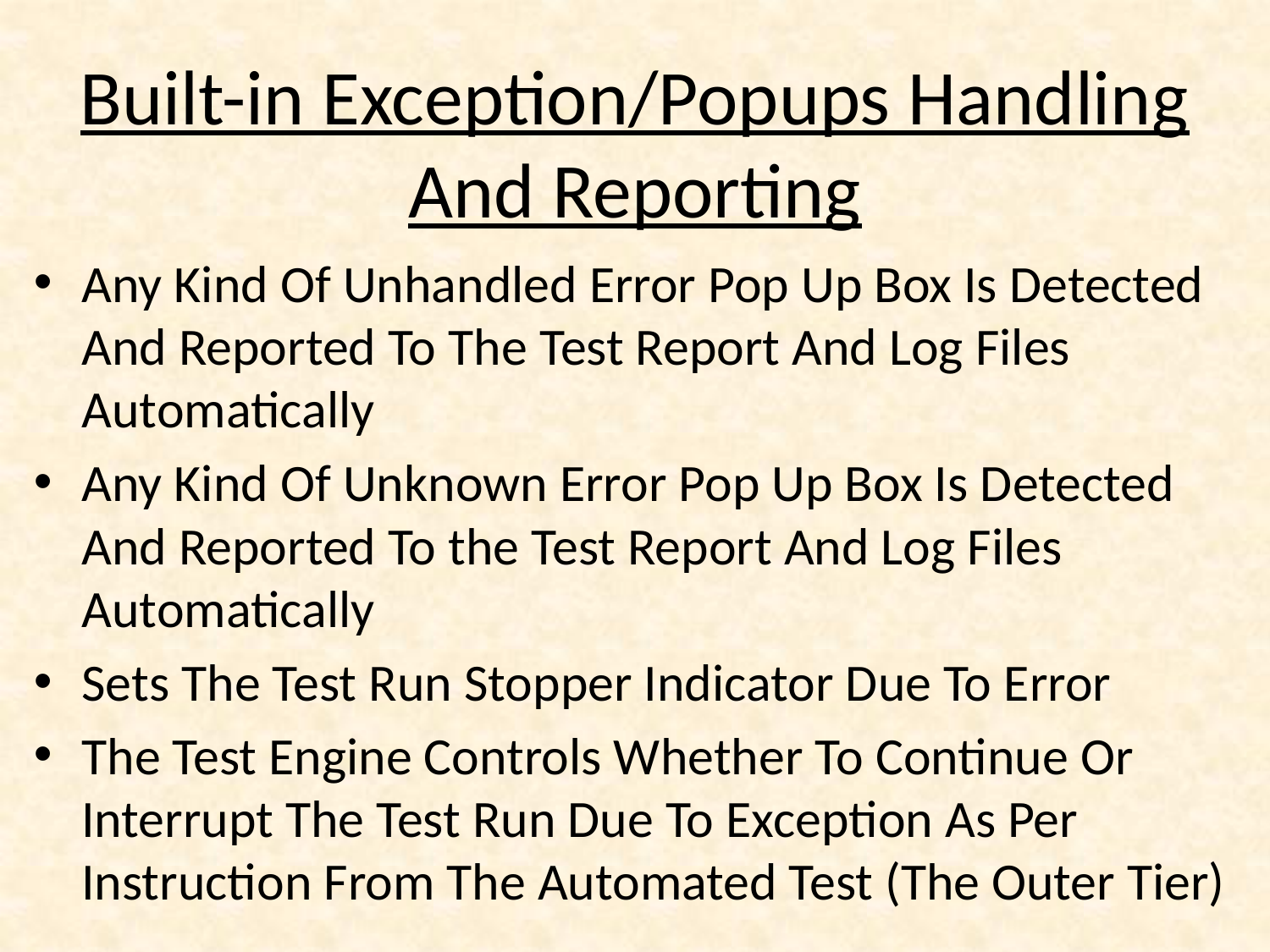

# Built-in Exception/Popups Handling And Reporting
Any Kind Of Unhandled Error Pop Up Box Is Detected And Reported To The Test Report And Log Files Automatically
Any Kind Of Unknown Error Pop Up Box Is Detected And Reported To the Test Report And Log Files Automatically
Sets The Test Run Stopper Indicator Due To Error
The Test Engine Controls Whether To Continue Or Interrupt The Test Run Due To Exception As Per Instruction From The Automated Test (The Outer Tier)